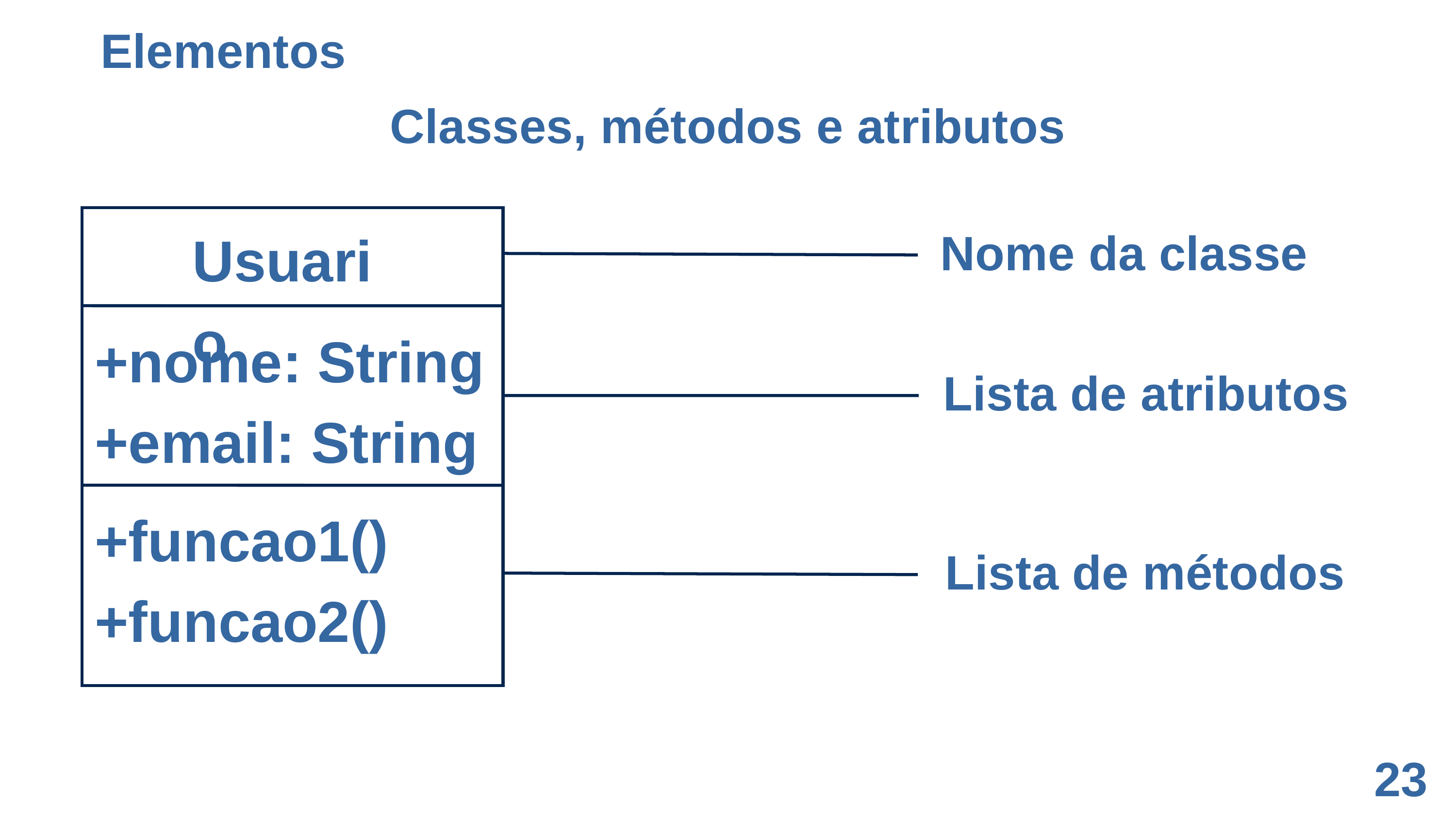

Elementos
Classes, métodos e atributos

Usuario
Nome da classe

+nome: String
+email: String
Lista de atributos

+funcao1()
+funcao2()
Lista de métodos

+
-
#
~

23